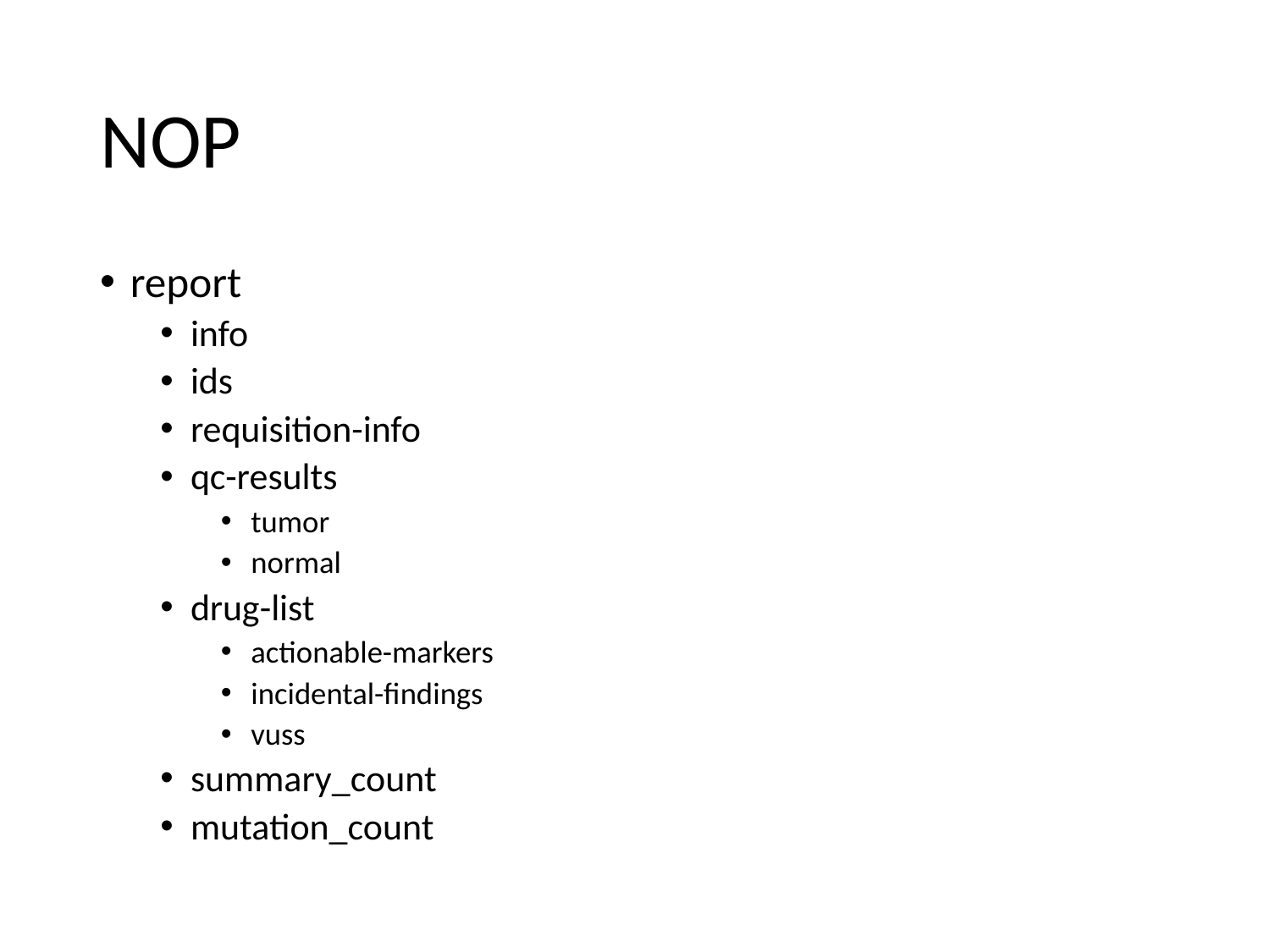

# NOP
report
info
ids
requisition-info
qc-results
tumor
normal
drug-list
actionable-markers
incidental-findings
vuss
summary_count
mutation_count